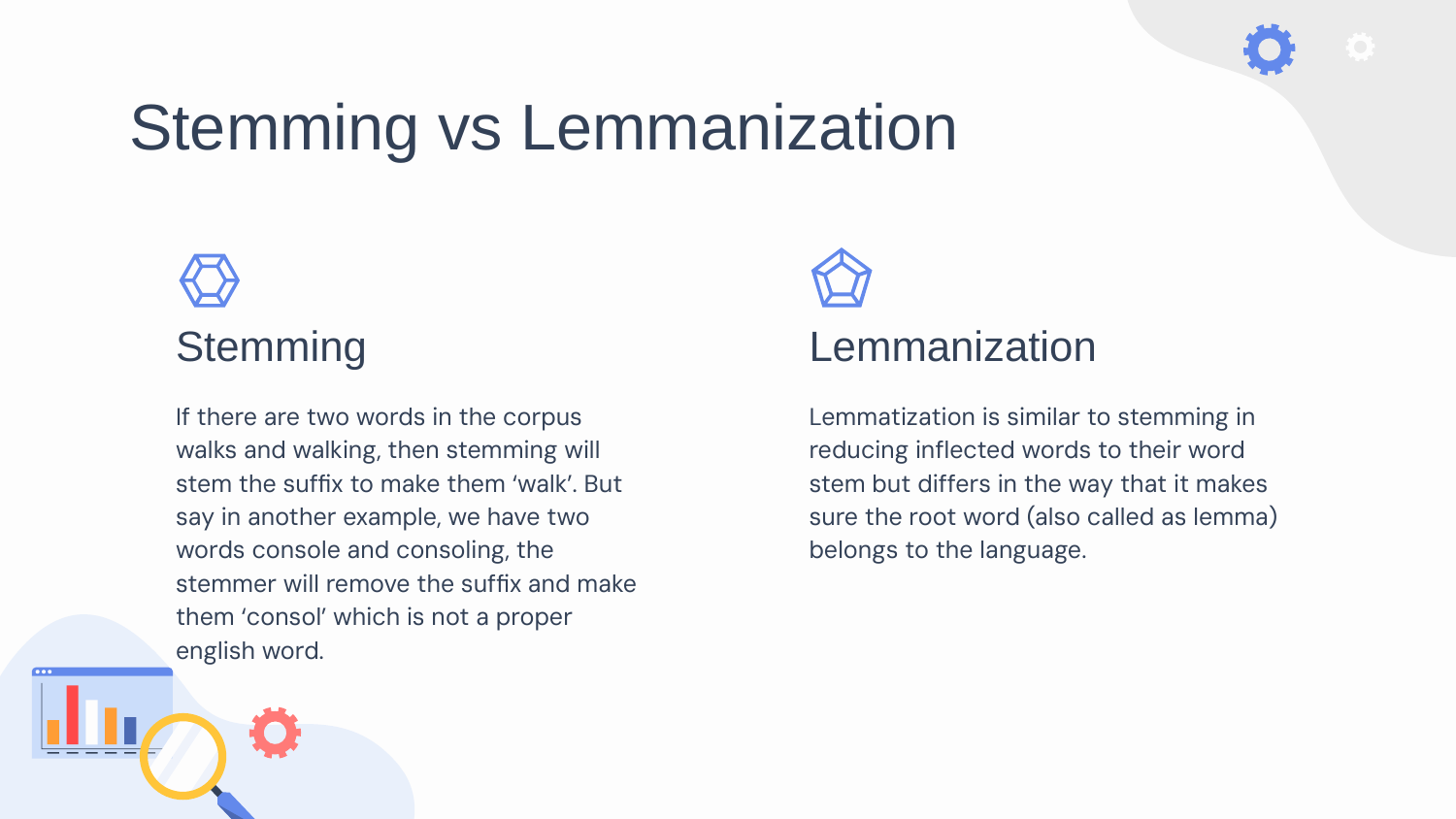

# Stemming vs Lemmanization

Stemming
Lemmanization
If there are two words in the corpus walks and walking, then stemming will stem the suffix to make them ‘walk’. But say in another example, we have two words console and consoling, the stemmer will remove the suffix and make them ‘consol’ which is not a proper english word.
Lemmatization is similar to stemming in reducing inflected words to their word stem but differs in the way that it makes sure the root word (also called as lemma) belongs to the language.